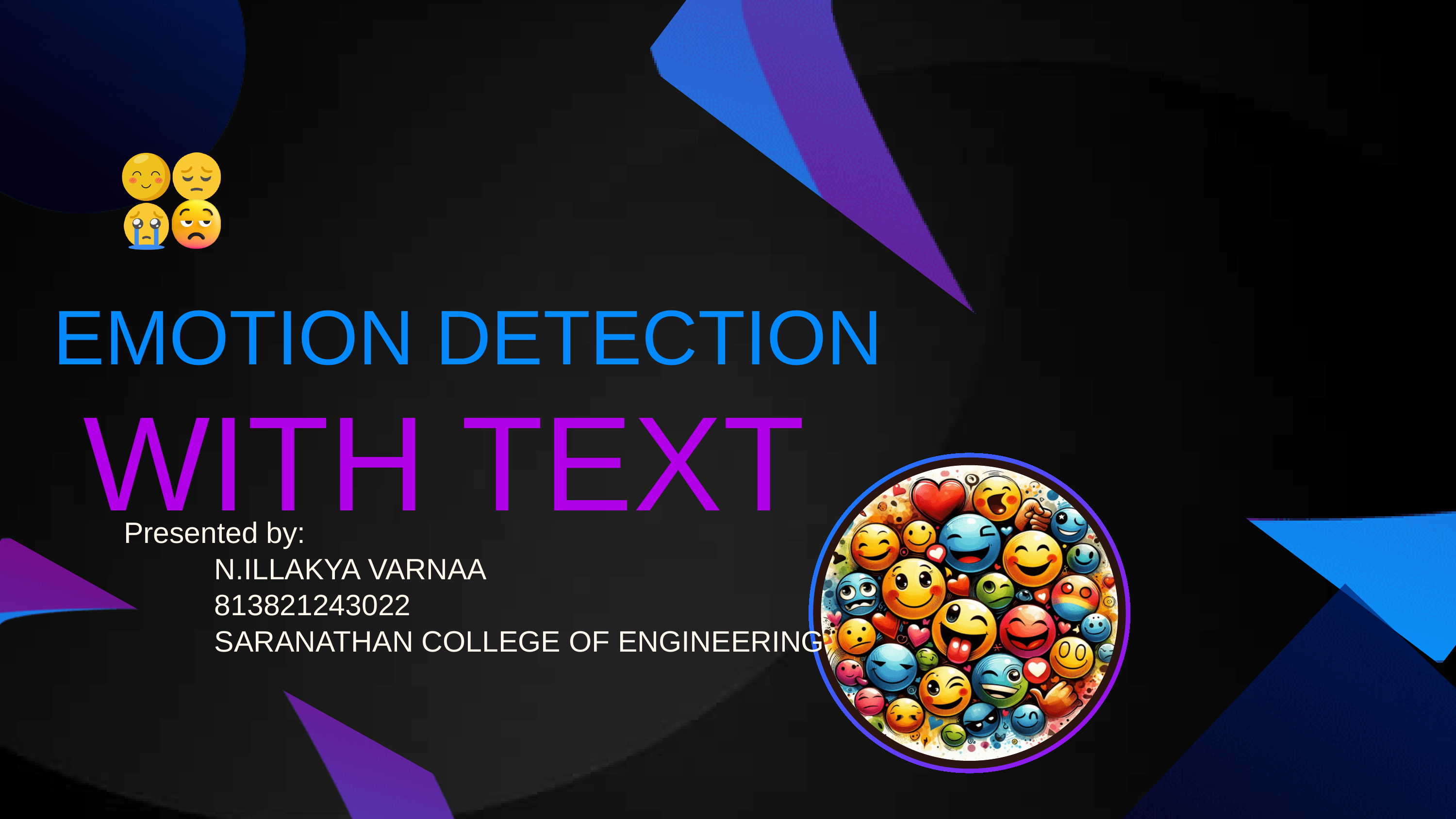

EMOTION DETECTION
WITH TEXT

Presented by:
           N.ILLAKYA VARNAA
           813821243022
           SARANATHAN COLLEGE OF ENGINEERING